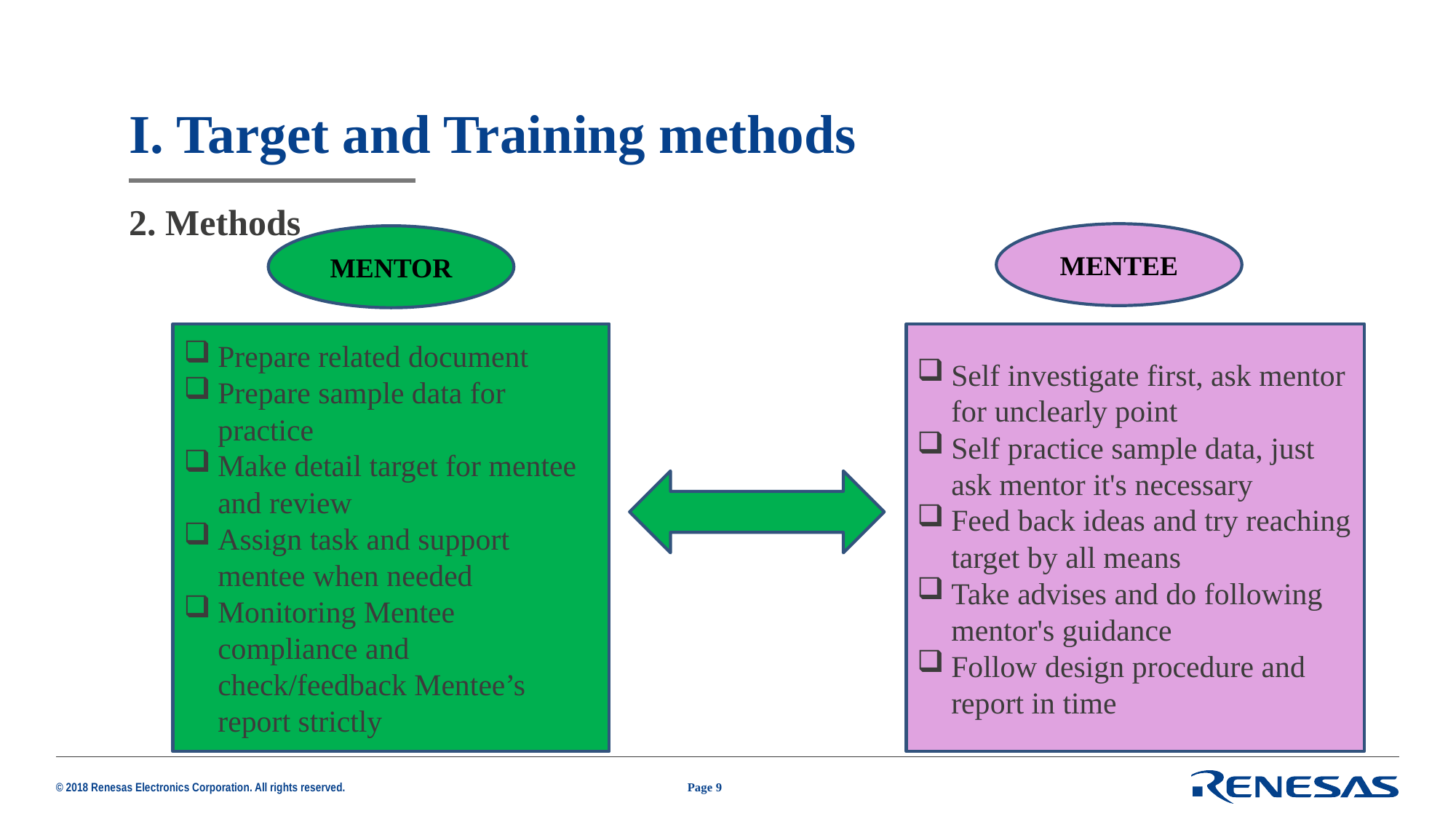

# I. Target and Training methods
2. Methods
MENTEE
MENTOR
Prepare related document
Prepare sample data for practice
Make detail target for mentee and review
Assign task and support mentee when needed
Monitoring Mentee compliance and check/feedback Mentee’s report strictly
Self investigate first, ask mentor for unclearly point
Self practice sample data, just ask mentor it's necessary
Feed back ideas and try reaching target by all means
Take advises and do following mentor's guidance
Follow design procedure and report in time

Page 9